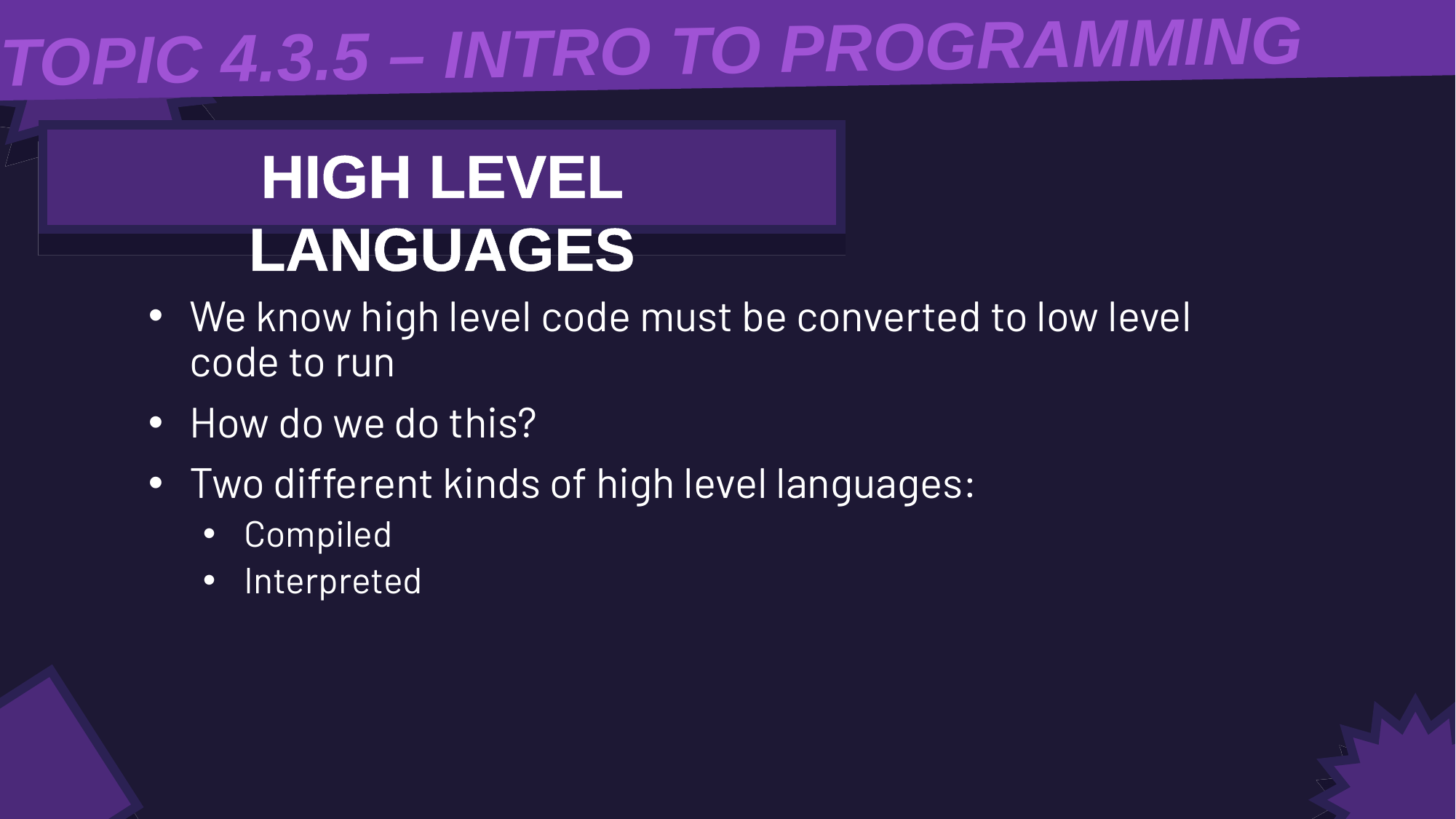

TOPIC 4.3.5 – INTRO TO PROGRAMMING

HIGH LEVEL LANGUAGES
We know high level code must be converted to low level code to run
How do we do this?
Two different kinds of high level languages:
Compiled
Interpreted